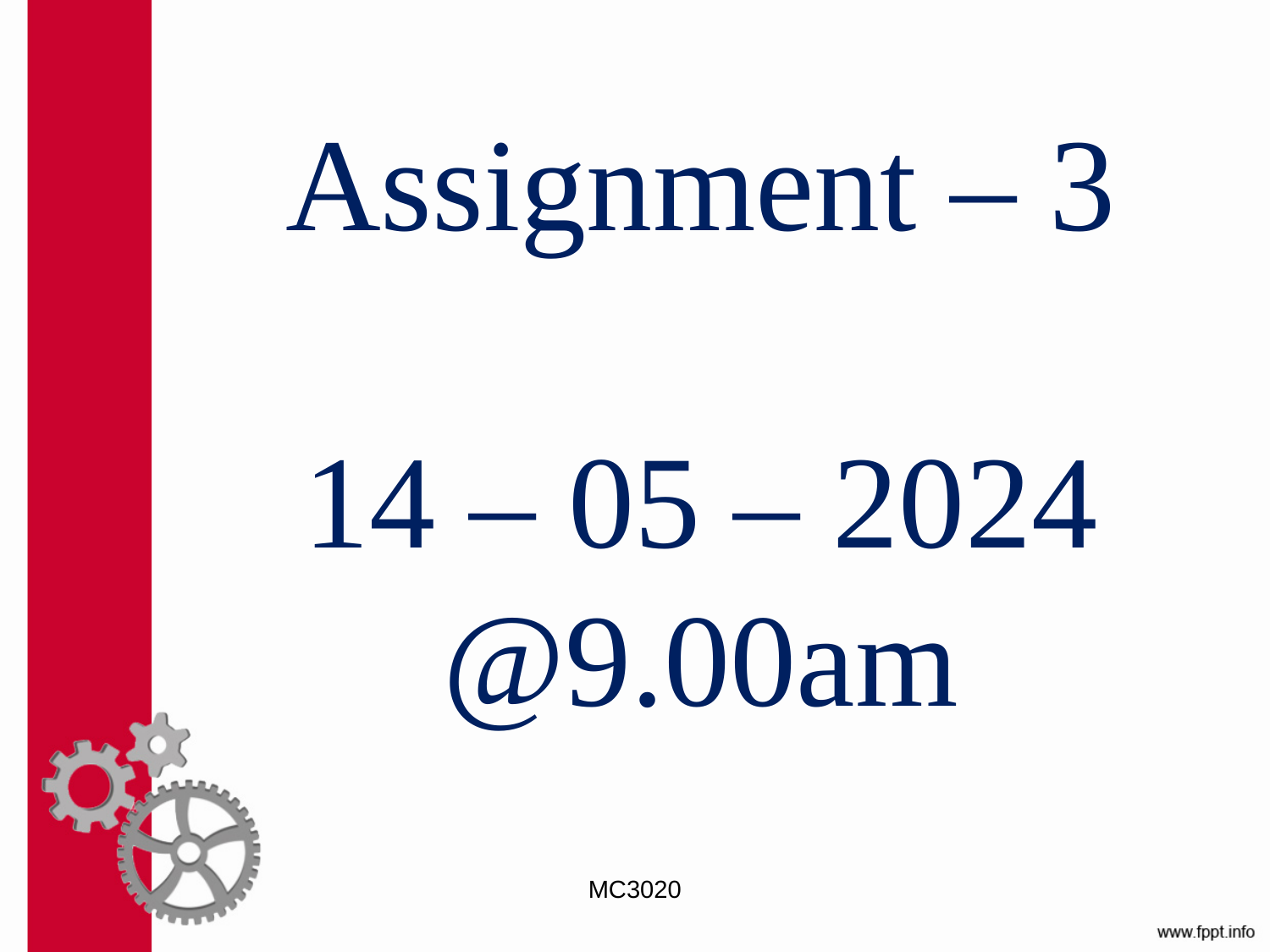

# Assignment – 3 14 – 05 – 2024 @9.00am

MC3020
53